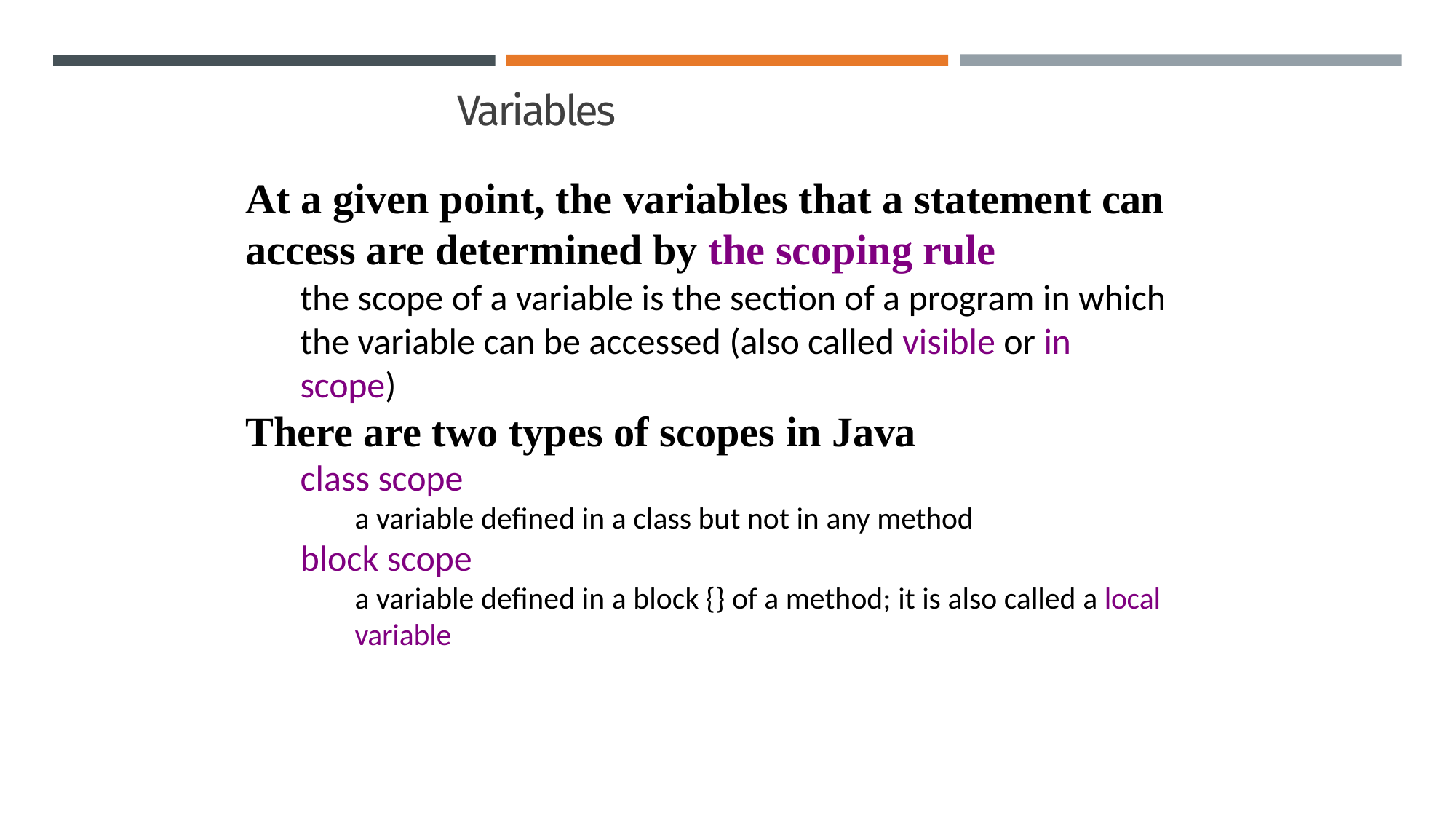

# Variables
At a given point, the variables that a statement can access are determined by the scoping rule
the scope of a variable is the section of a program in which the variable can be accessed (also called visible or in scope)
There are two types of scopes in Java
class scope
a variable defined in a class but not in any method
block scope
a variable defined in a block {} of a method; it is also called a local
variable